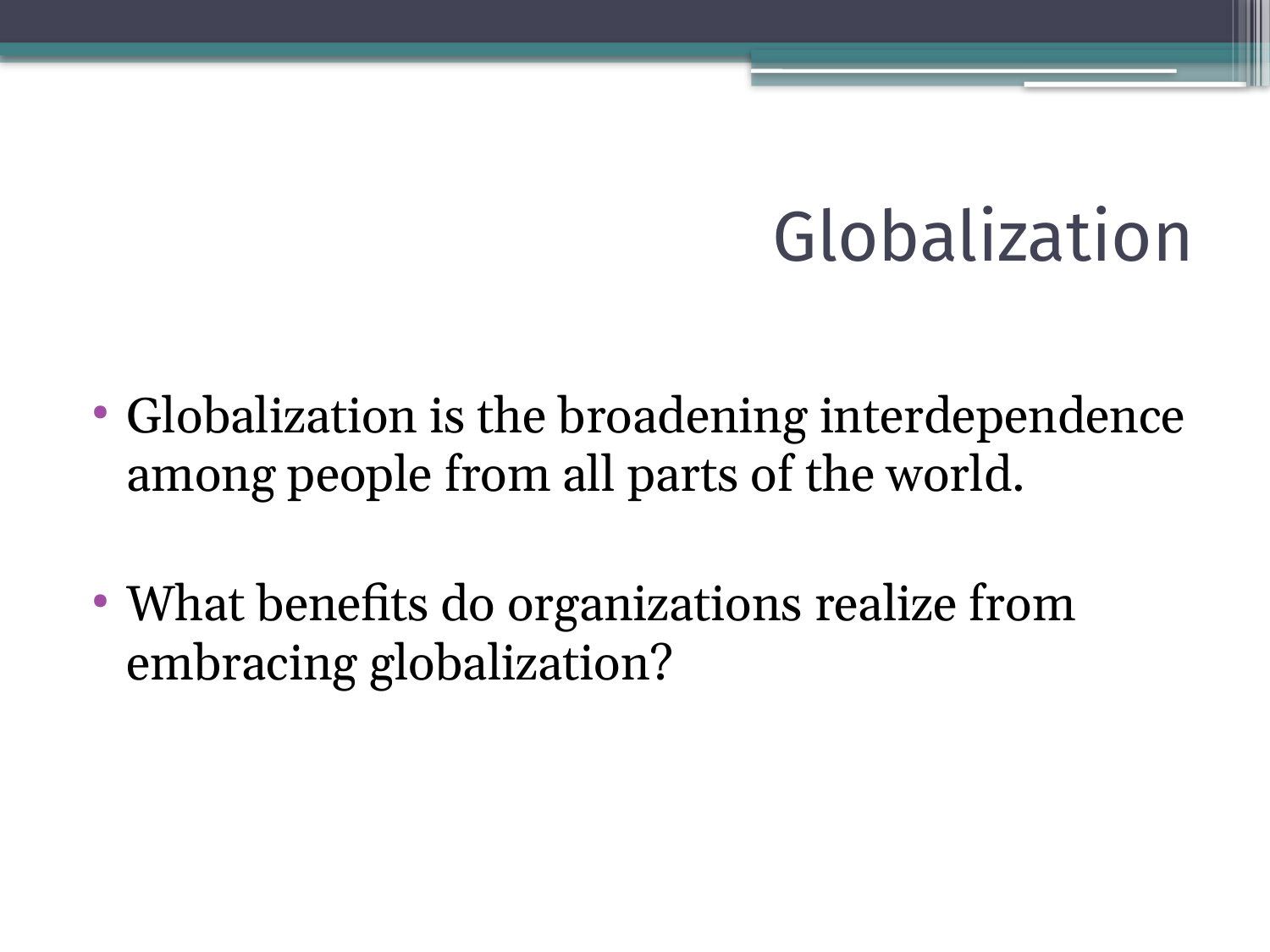

# Globalization

Globalization is the broadening interdependence among people from all parts of the world.

What benefits do organizations realize from embracing globalization?